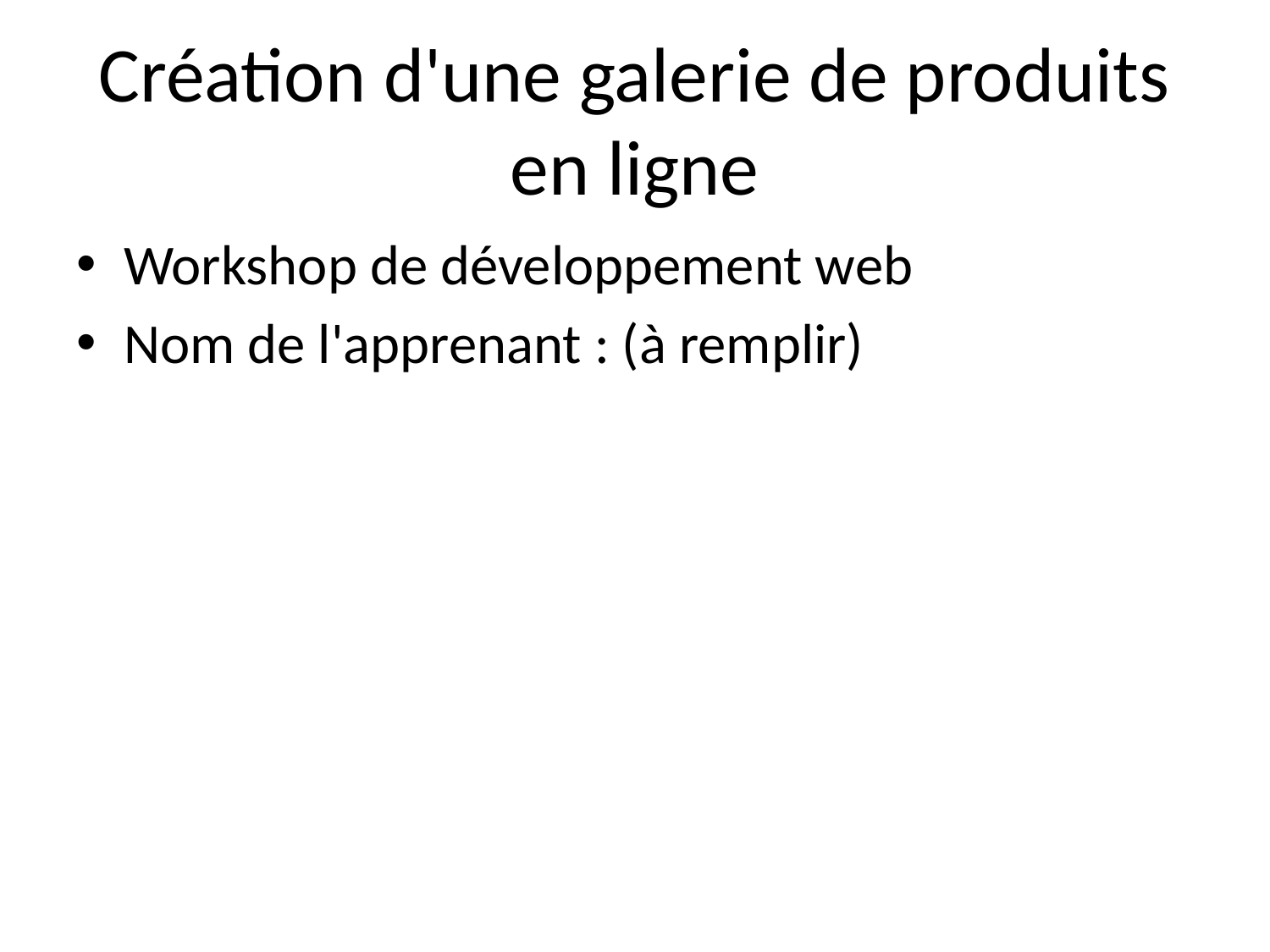

# Création d'une galerie de produits en ligne
Workshop de développement web
Nom de l'apprenant : (à remplir)